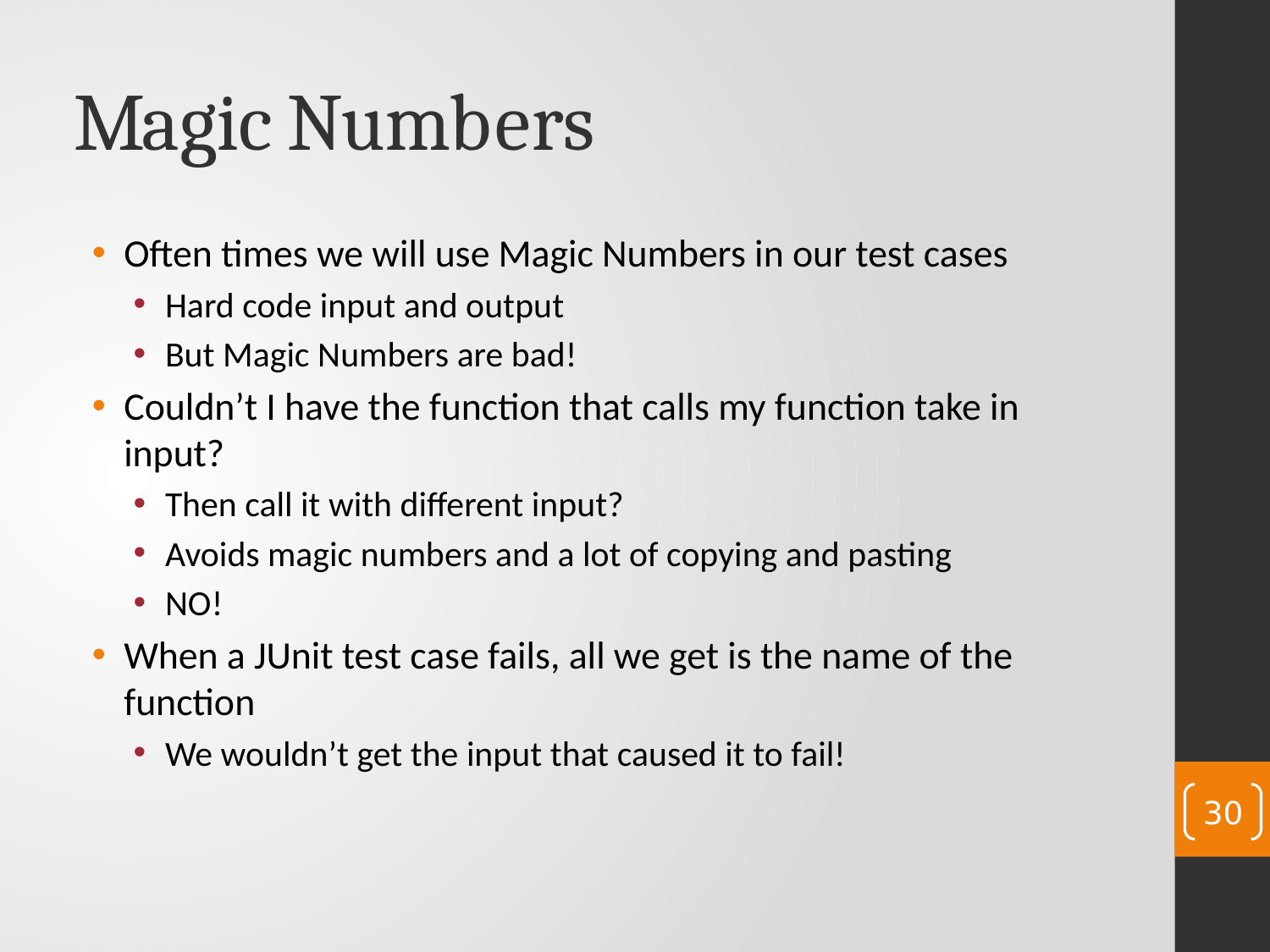

# Magic Numbers
Often times we will use Magic Numbers in our test cases
Hard code input and output
But Magic Numbers are bad!
Couldn’t I have the function that calls my function take in input?
Then call it with different input?
Avoids magic numbers and a lot of copying and pasting
NO!
When a JUnit test case fails, all we get is the name of the function
We wouldn’t get the input that caused it to fail!

30